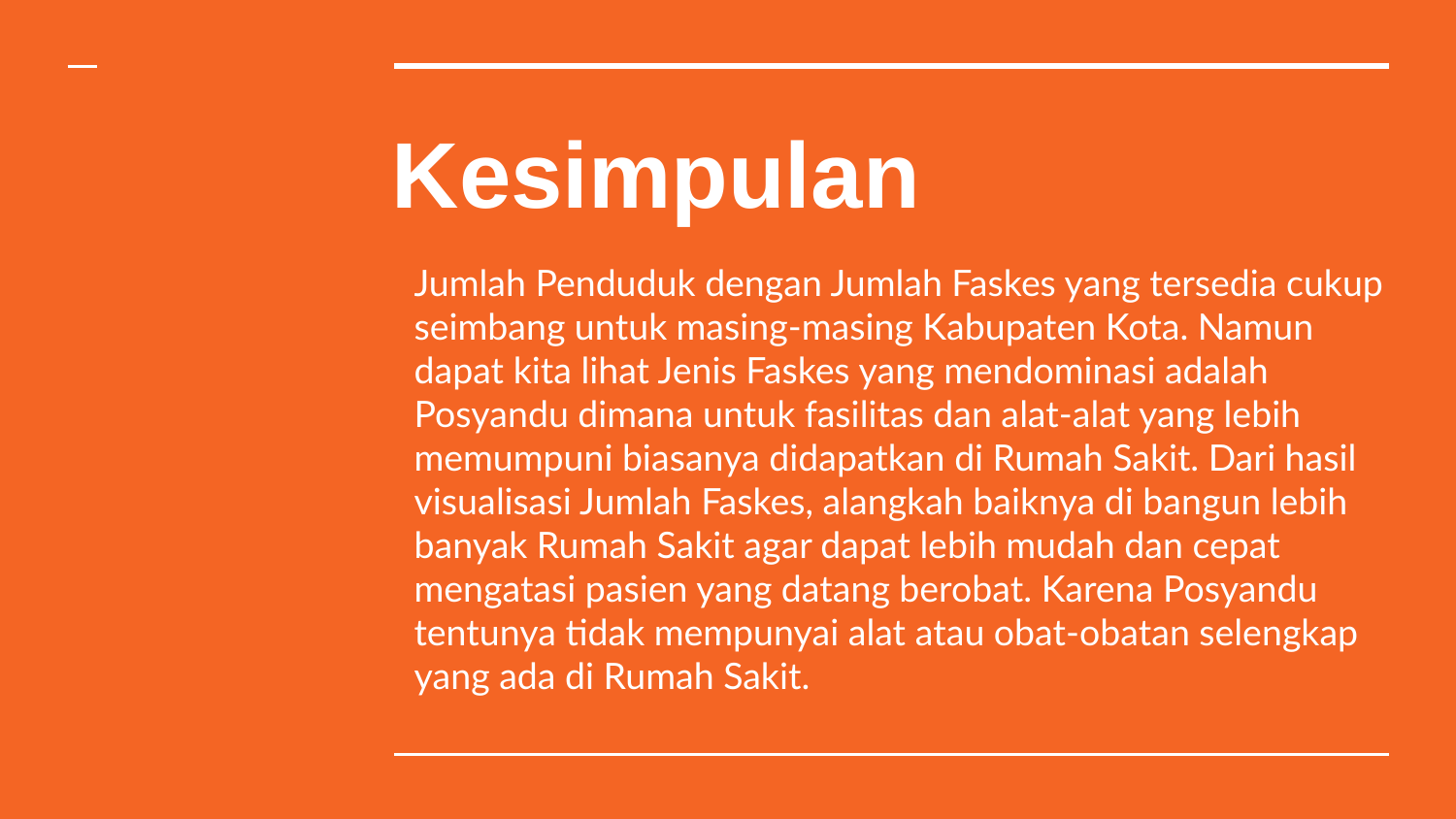

# Kesimpulan
Jumlah Penduduk dengan Jumlah Faskes yang tersedia cukup seimbang untuk masing-masing Kabupaten Kota. Namun dapat kita lihat Jenis Faskes yang mendominasi adalah Posyandu dimana untuk fasilitas dan alat-alat yang lebih memumpuni biasanya didapatkan di Rumah Sakit. Dari hasil visualisasi Jumlah Faskes, alangkah baiknya di bangun lebih banyak Rumah Sakit agar dapat lebih mudah dan cepat mengatasi pasien yang datang berobat. Karena Posyandu tentunya tidak mempunyai alat atau obat-obatan selengkap yang ada di Rumah Sakit.